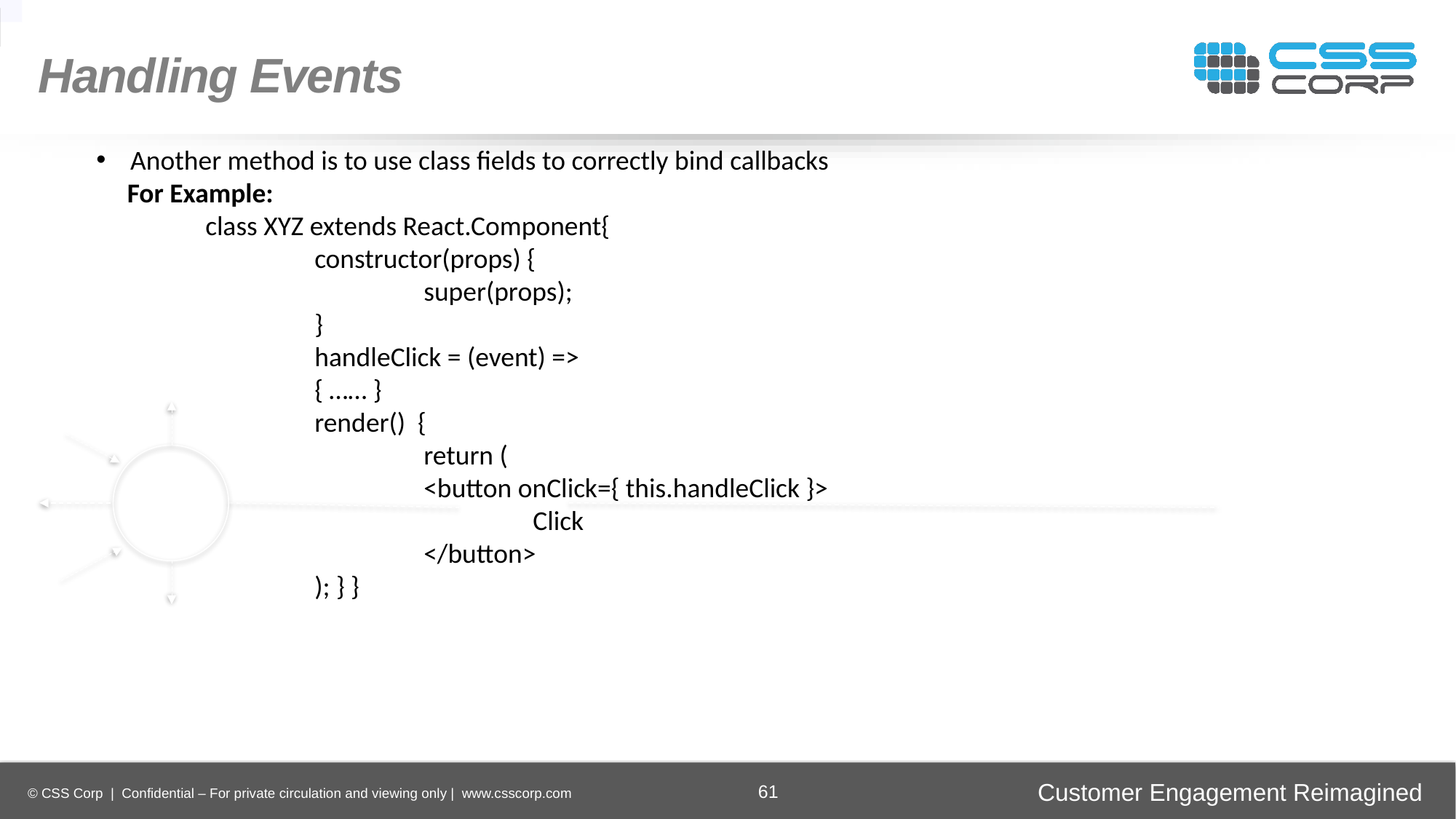

Handling Events
Another method is to use class fields to correctly bind callbacks
     For Example:
	class XYZ extends React.Component{
  		constructor(props) {
    			super(props);
		}
         		handleClick = (event) =>
		{ …… }
  		render()  {
    			return (
      			<button onClick={ this.handleClick }>
        				Click
      			</button>
    		); } }

Enhancing
Operational Efficiency

Faster Time-to-Market

Digital
Transformation

Securing Brand and Customer Trust

61